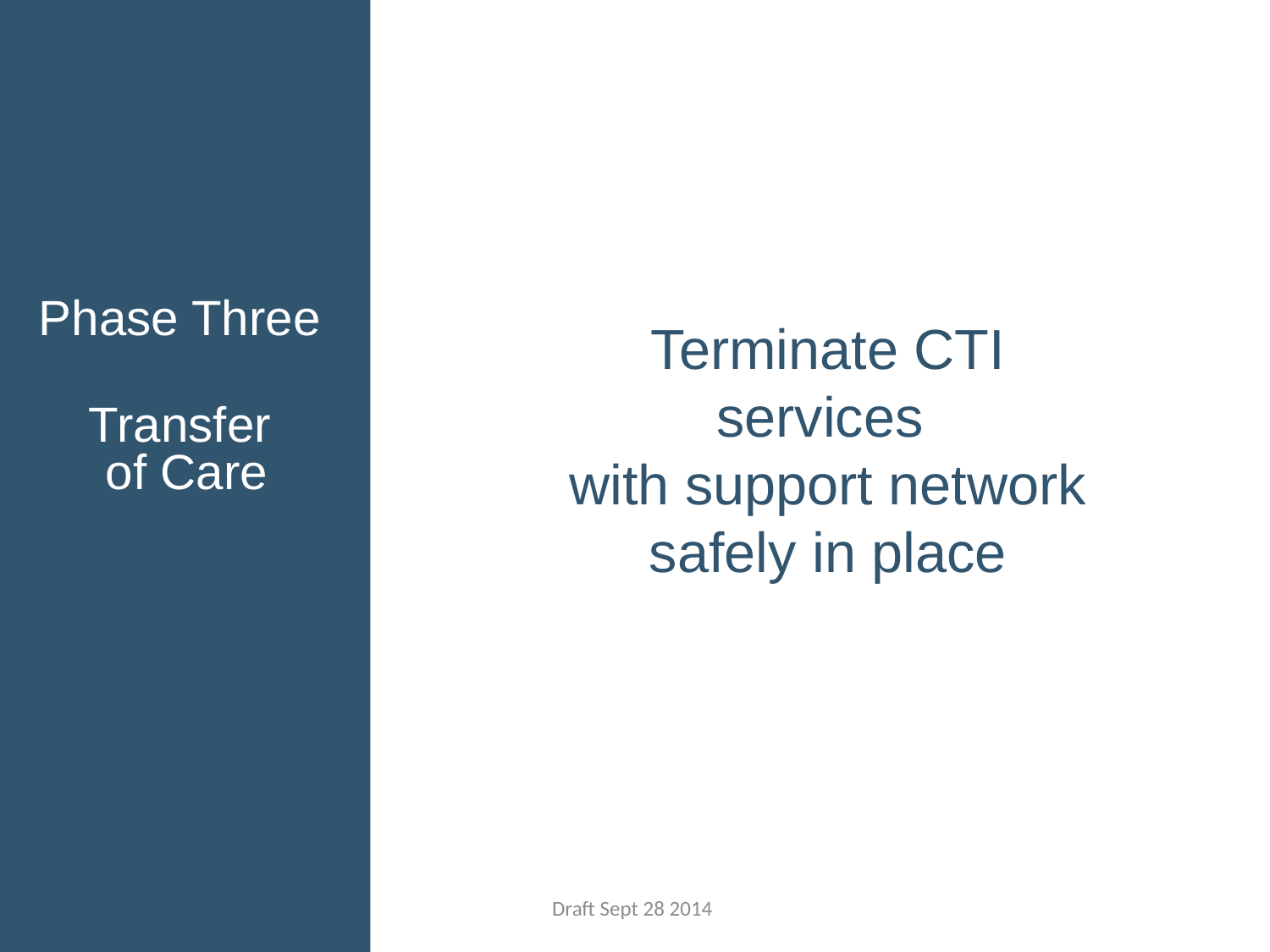

Phase 1
Phase Three
Transfer
 of Care

Terminate CTI services
with support network safely in place

Draft Sept 28 2014